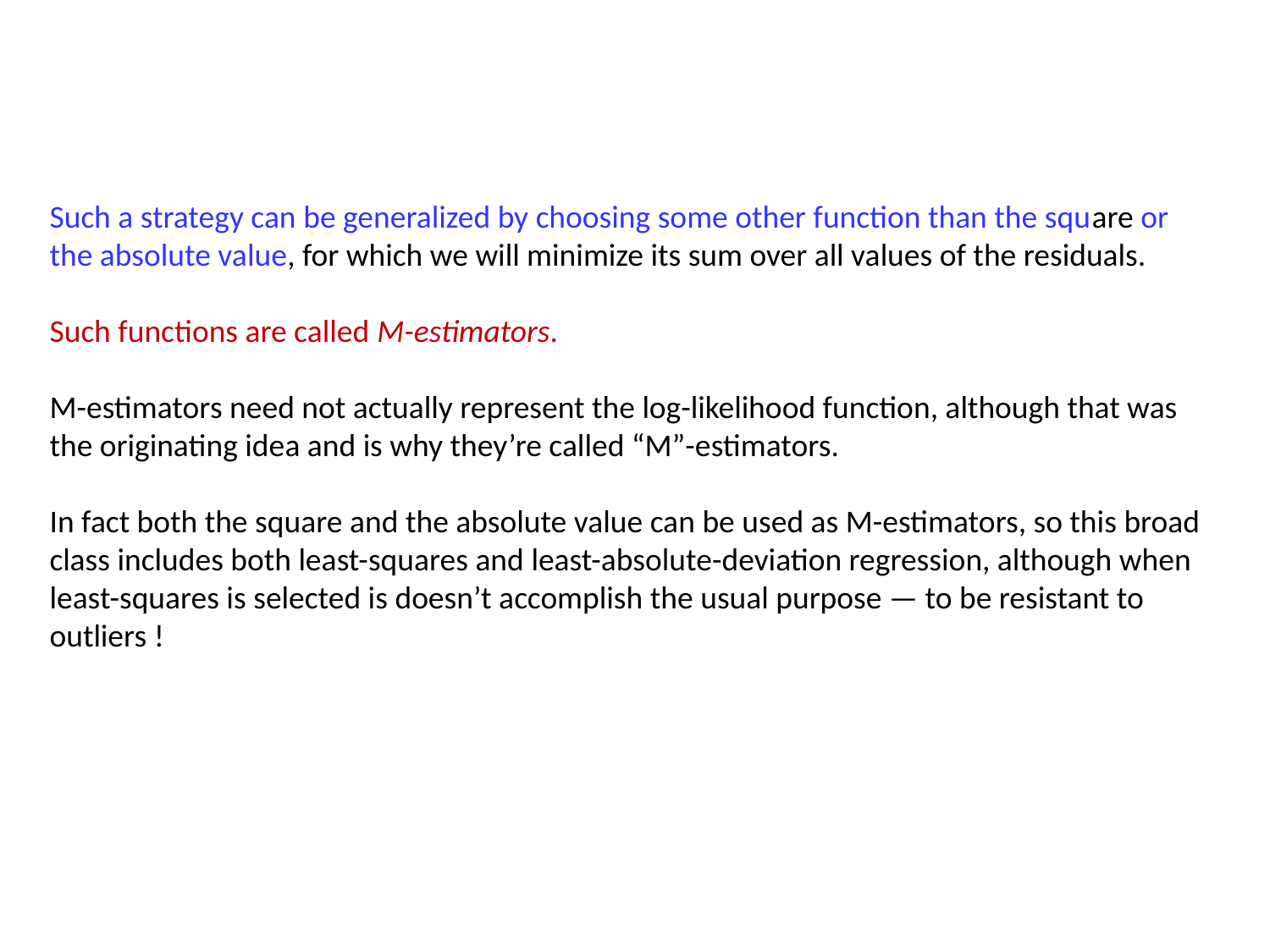

Such a strategy can be generalized by choosing some other function than the square or the absolute value, for which we will minimize its sum over all values of the residuals.

Such functions are called M-estimators.

M-estimators need not actually represent the log-likelihood function, although that was the originating idea and is why they’re called “M”-estimators.

In fact both the square and the absolute value can be used as M-estimators, so this broad class includes both least-squares and least-absolute-deviation regression, although when least-squares is selected is doesn’t accomplish the usual purpose — to be resistant to outliers !